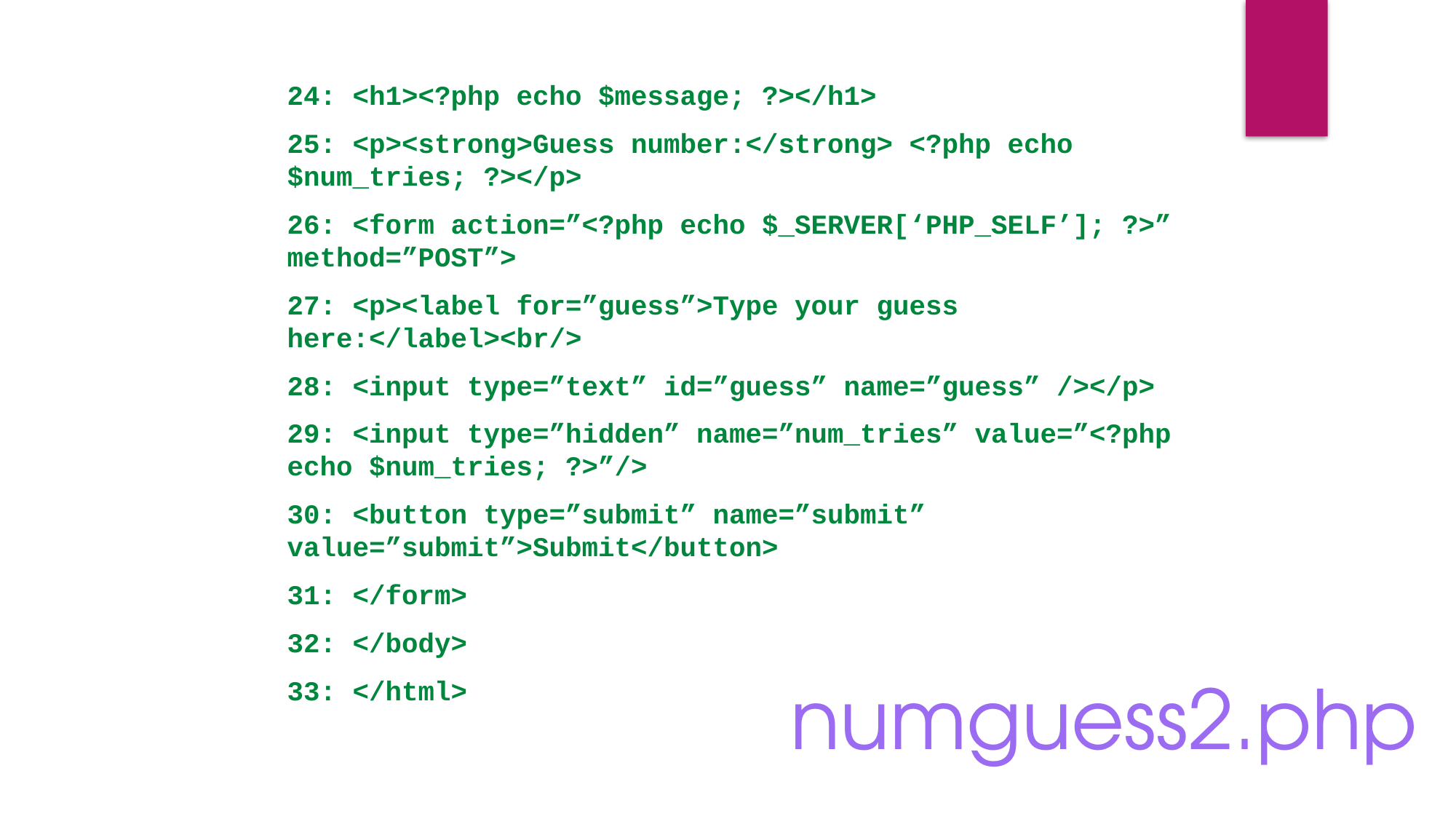

24: <h1><?php echo $message; ?></h1>
25: <p><strong>Guess number:</strong> <?php echo $num_tries; ?></p>
26: <form action=”<?php echo $_SERVER[‘PHP_SELF’]; ?>” method=”POST”>
27: <p><label for=”guess”>Type your guess here:</label><br/>
28: <input type=”text” id=”guess” name=”guess” /></p>
29: <input type=”hidden” name=”num_tries” value=”<?php echo $num_tries; ?>”/>
30: <button type=”submit” name=”submit” value=”submit”>Submit</button>
31: </form>
32: </body>
33: </html>
numguess2.php